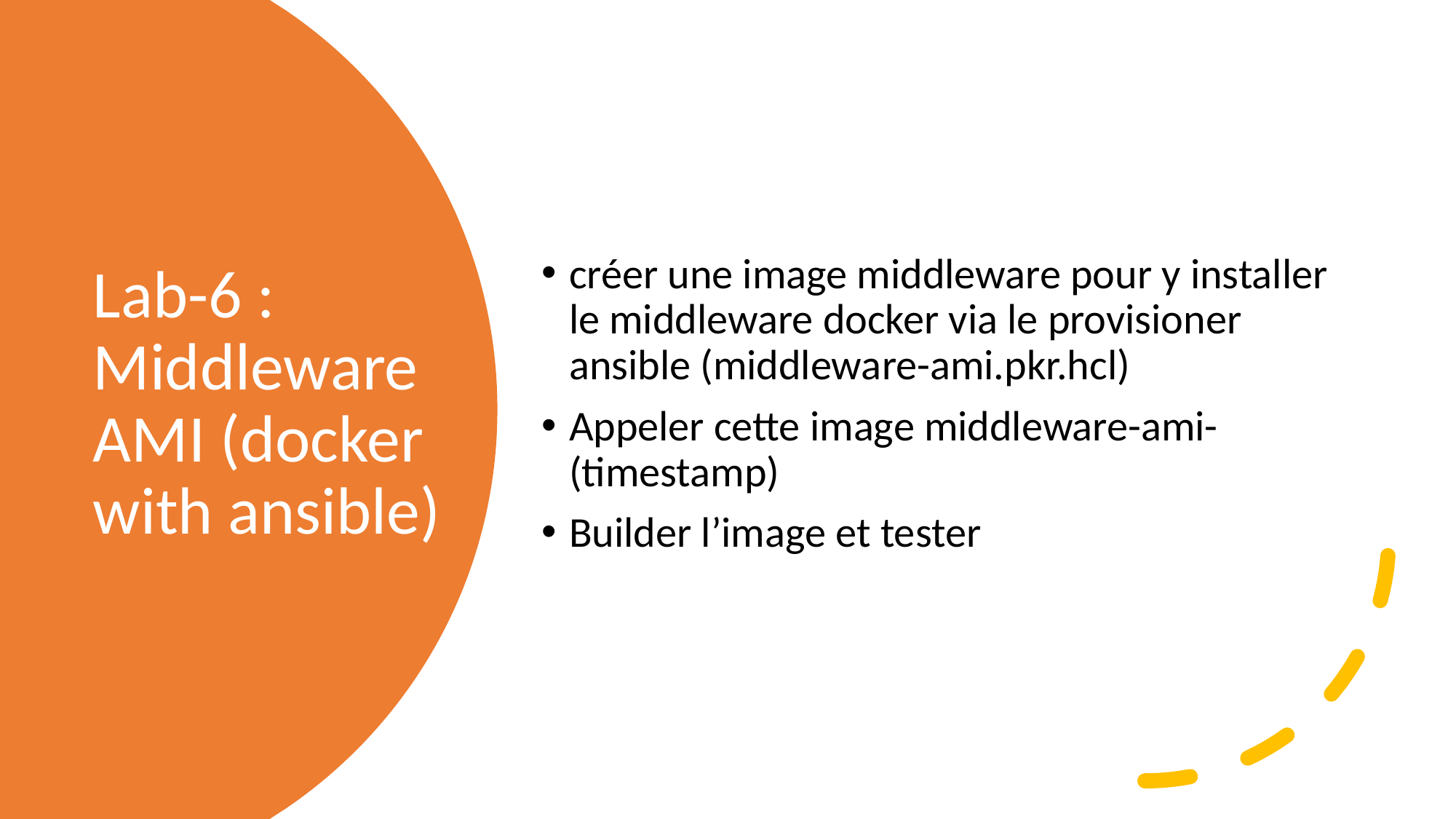

créer une image middleware pour y installer le middleware docker via le provisioner ansible (middleware-ami.pkr.hcl)
Appeler cette image middleware-ami-(timestamp)
Builder l’image et tester
# Lab-6 : Middleware AMI (docker with ansible)